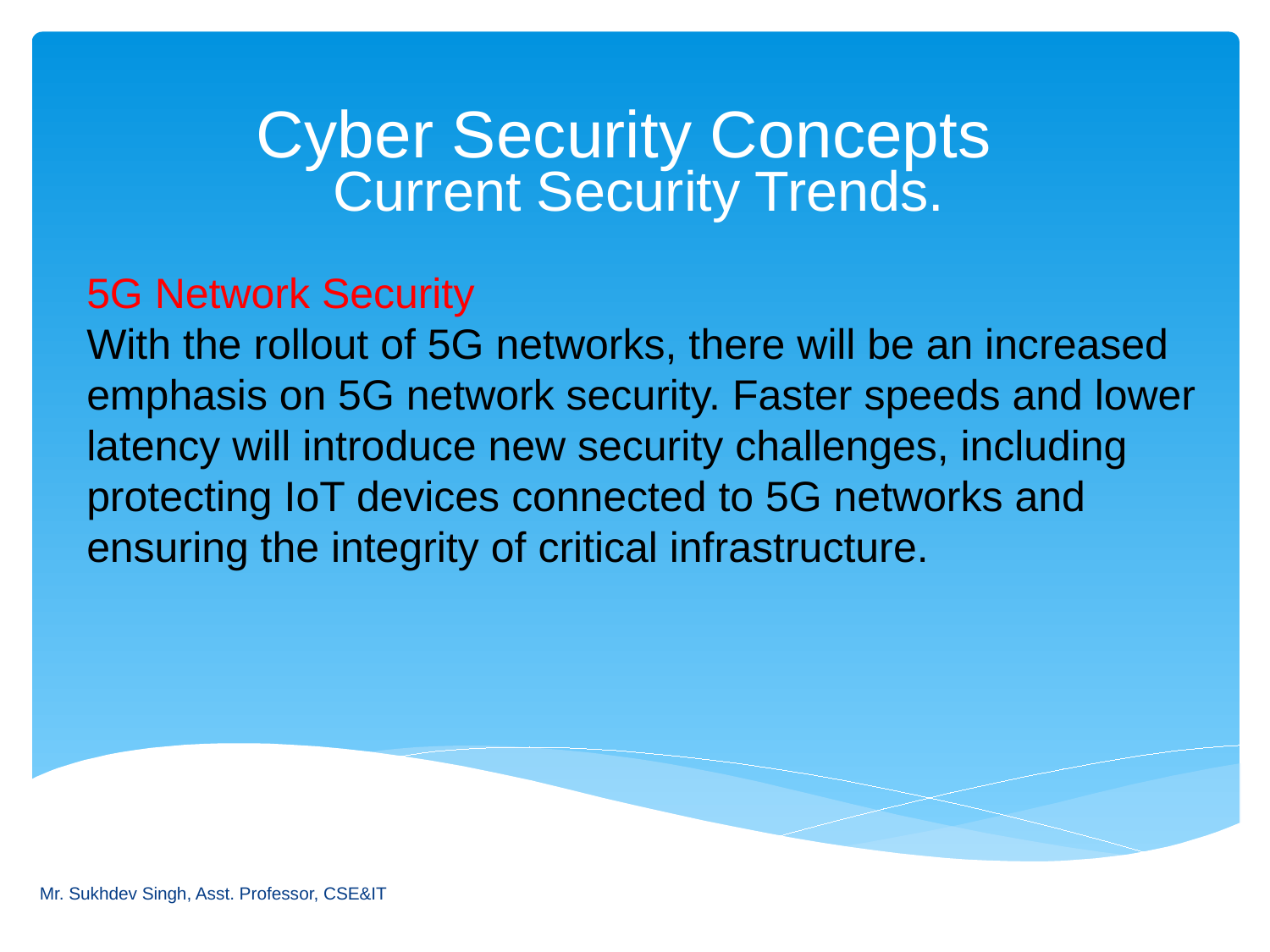

# Cyber Security Concepts
Current Security Trends.
5G Network Security
With the rollout of 5G networks, there will be an increased emphasis on 5G network security. Faster speeds and lower latency will introduce new security challenges, including protecting IoT devices connected to 5G networks and ensuring the integrity of critical infrastructure.
Mr. Sukhdev Singh, Asst. Professor, CSE&IT